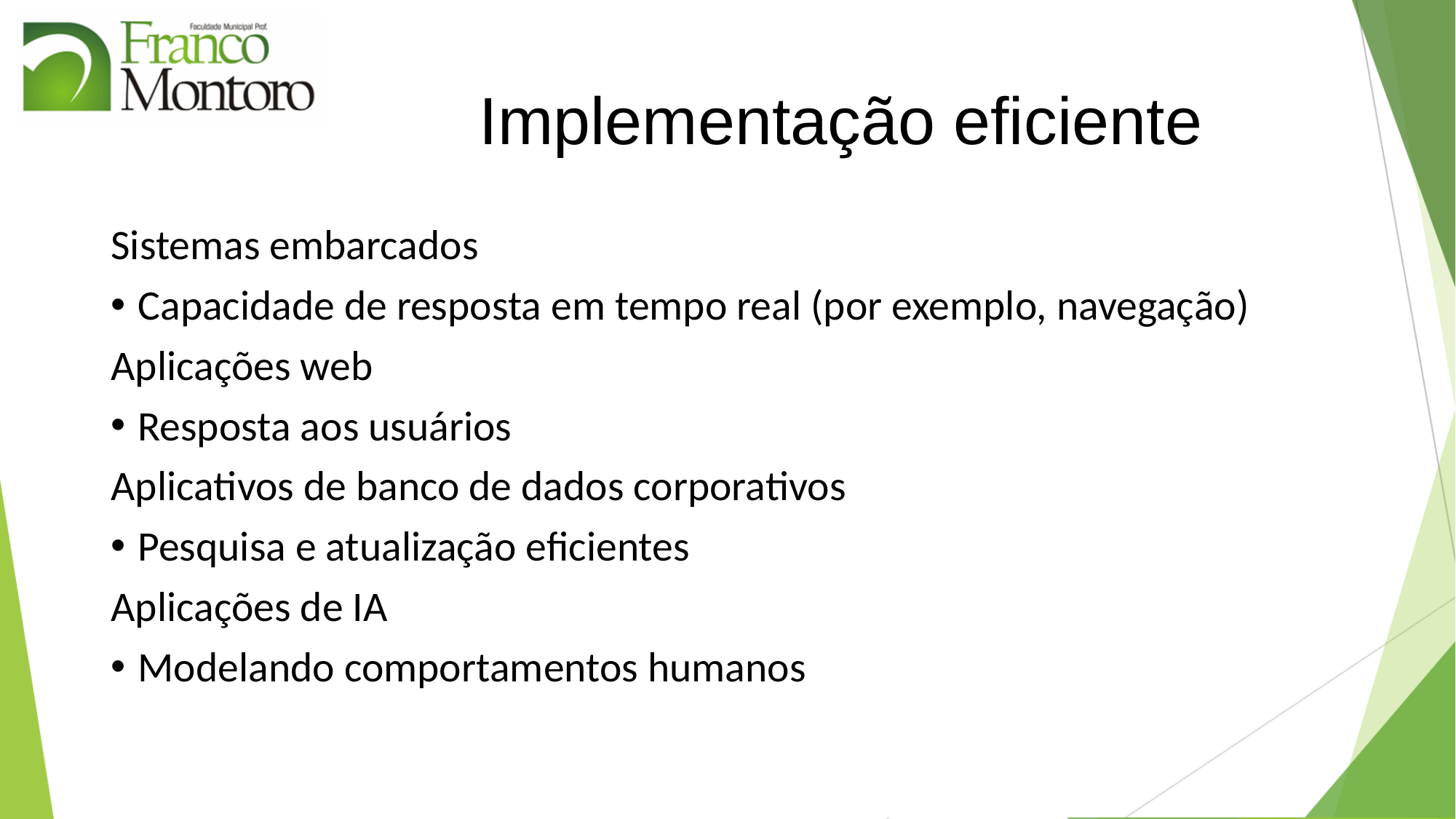

# Implementação eficiente
Sistemas embarcados
	Capacidade de resposta em tempo real (por exemplo, navegação)
Aplicações web
	Resposta aos usuários
Aplicativos de banco de dados corporativos
	Pesquisa e atualização eficientes
Aplicações de IA
	Modelando comportamentos humanos